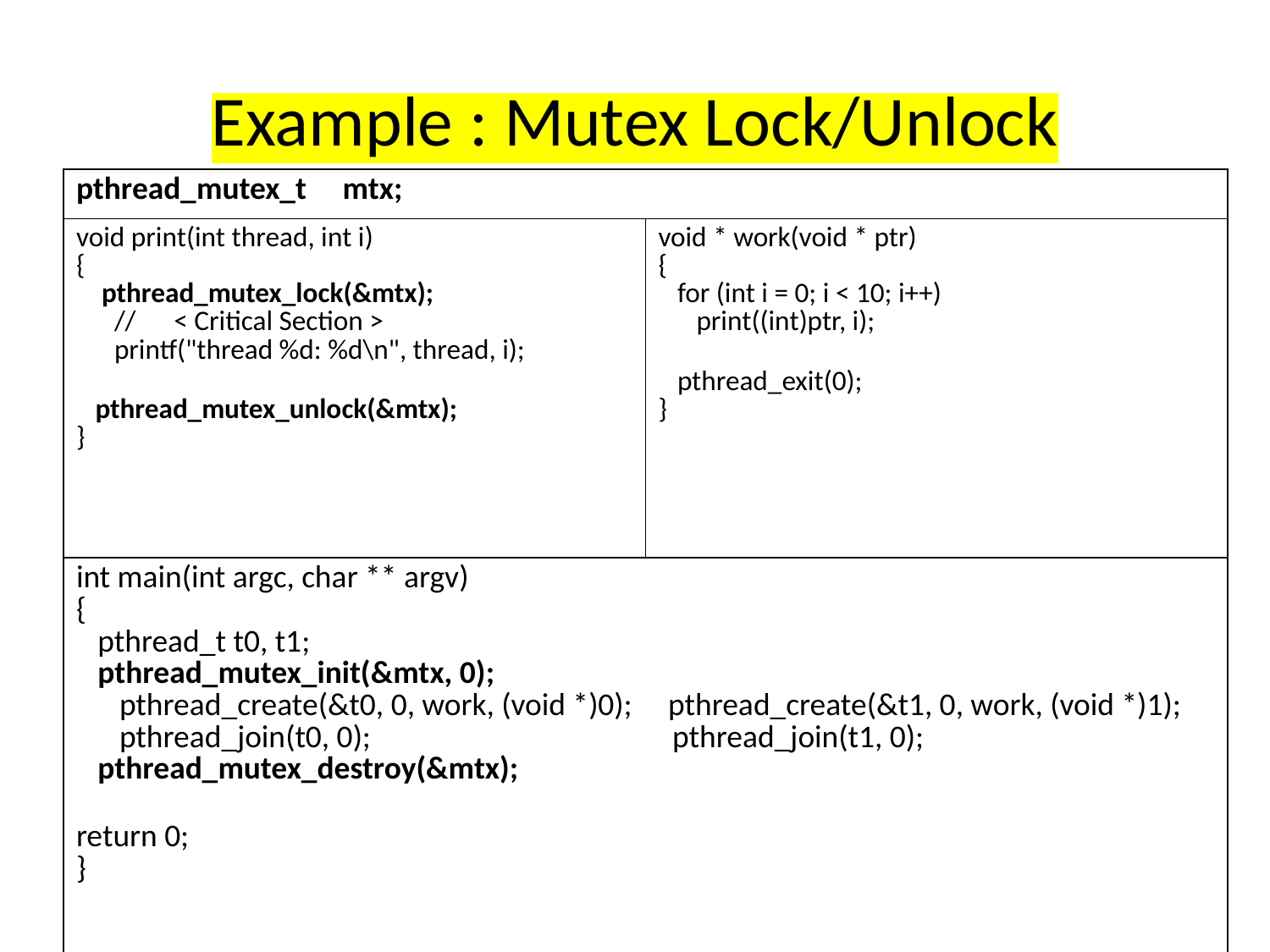

Example : Mutex Lock/Unlock
| pthread\_mutex\_t mtx; |  |
| --- | --- |
| void print(int thread, int i) { pthread\_mutex\_lock(&mtx); // < Critical Section > printf("thread %d: %d\n", thread, i); pthread\_mutex\_unlock(&mtx); } | void \* work(void \* ptr) { for (int i = 0; i < 10; i++) print((int)ptr, i); pthread\_exit(0); } |
| int main(int argc, char \*\* argv) { pthread\_t t0, t1; pthread\_mutex\_init(&mtx, 0); pthread\_create(&t0, 0, work, (void \*)0); pthread\_create(&t1, 0, work, (void \*)1); pthread\_join(t0, 0); pthread\_join(t1, 0); pthread\_mutex\_destroy(&mtx); return 0; } |  |